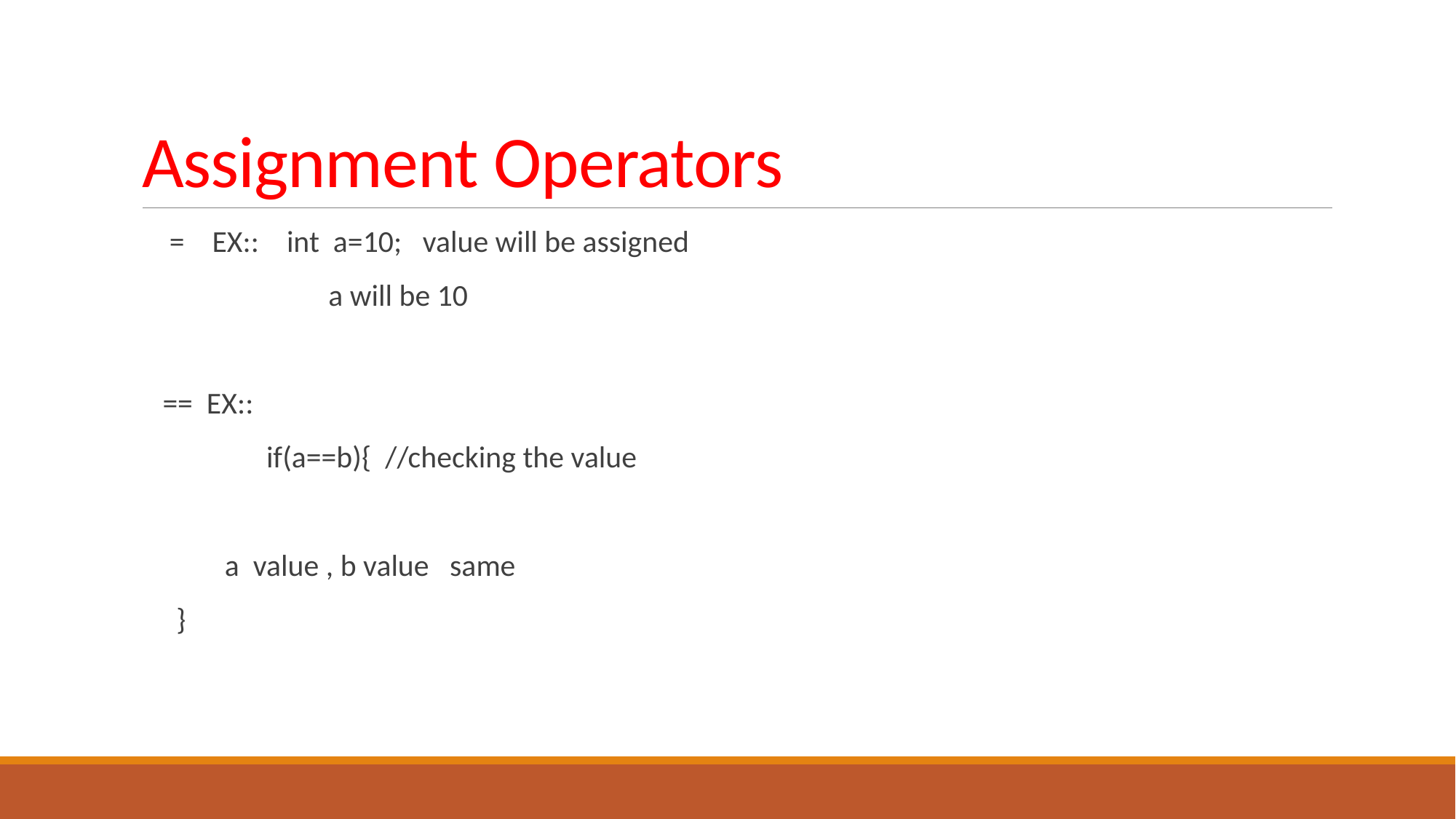

# Assignment Operators
    =    EX::    int  a=10;   value will be assigned
                           a will be 10

   ==  EX::
                  if(a==b){  //checking the value

            a  value , b value   same
     }